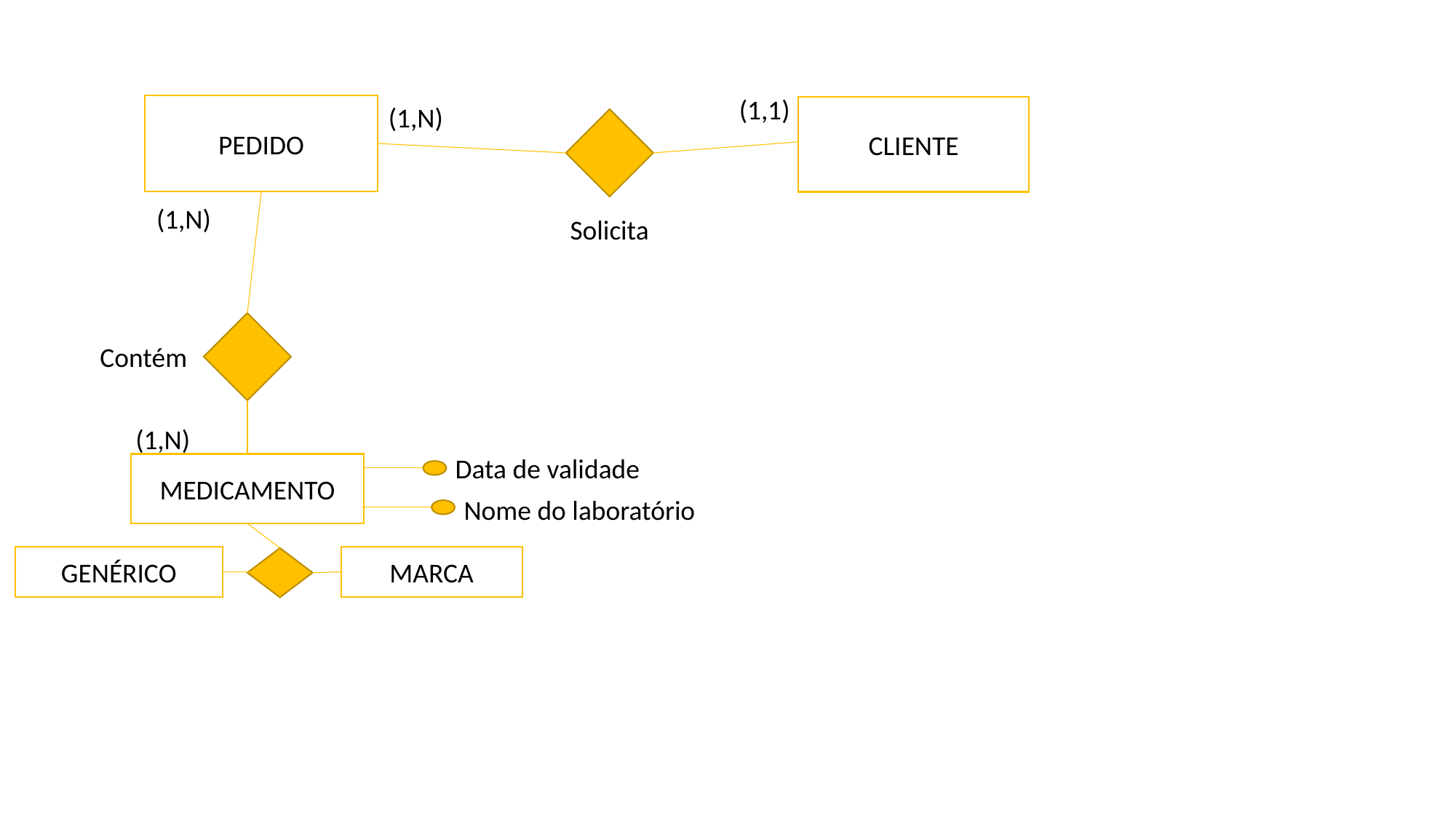

(1,1)
PEDIDO
(1,N)
CLIENTE

(1,N)
Solicita

Contém
(1,N)
Data de validade
MEDICAMENTO

Nome do laboratório

GENÉRICO
MARCA